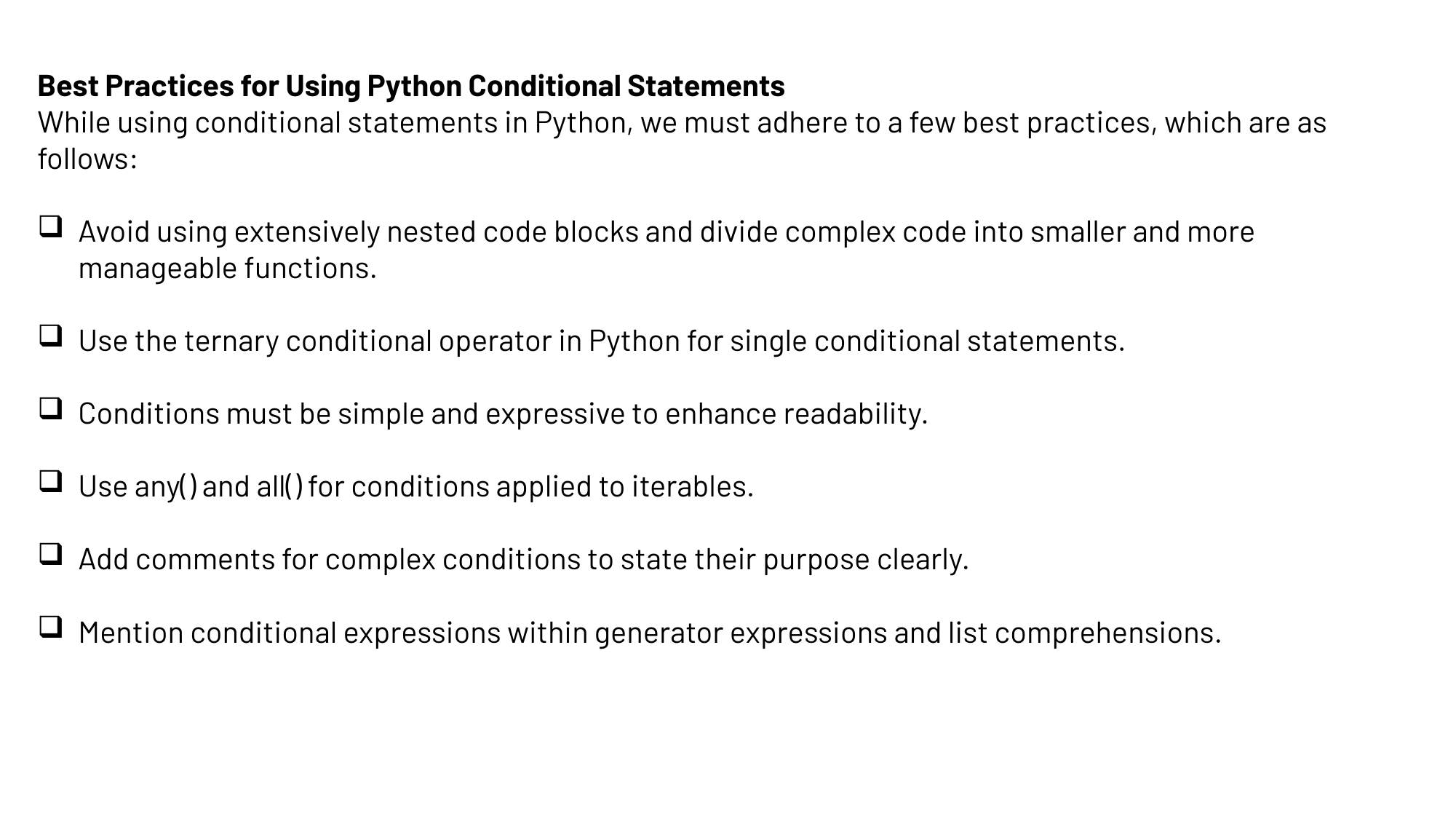

Best Practices for Using Python Conditional Statements
While using conditional statements in Python, we must adhere to a few best practices, which are as follows:

Avoid using extensively nested code blocks and divide complex code into smaller and more manageable functions.

Use the ternary conditional operator in Python for single conditional statements.

Conditions must be simple and expressive to enhance readability.

Use any() and all() for conditions applied to iterables.

Add comments for complex conditions to state their purpose clearly.

Mention conditional expressions within generator expressions and list comprehensions.